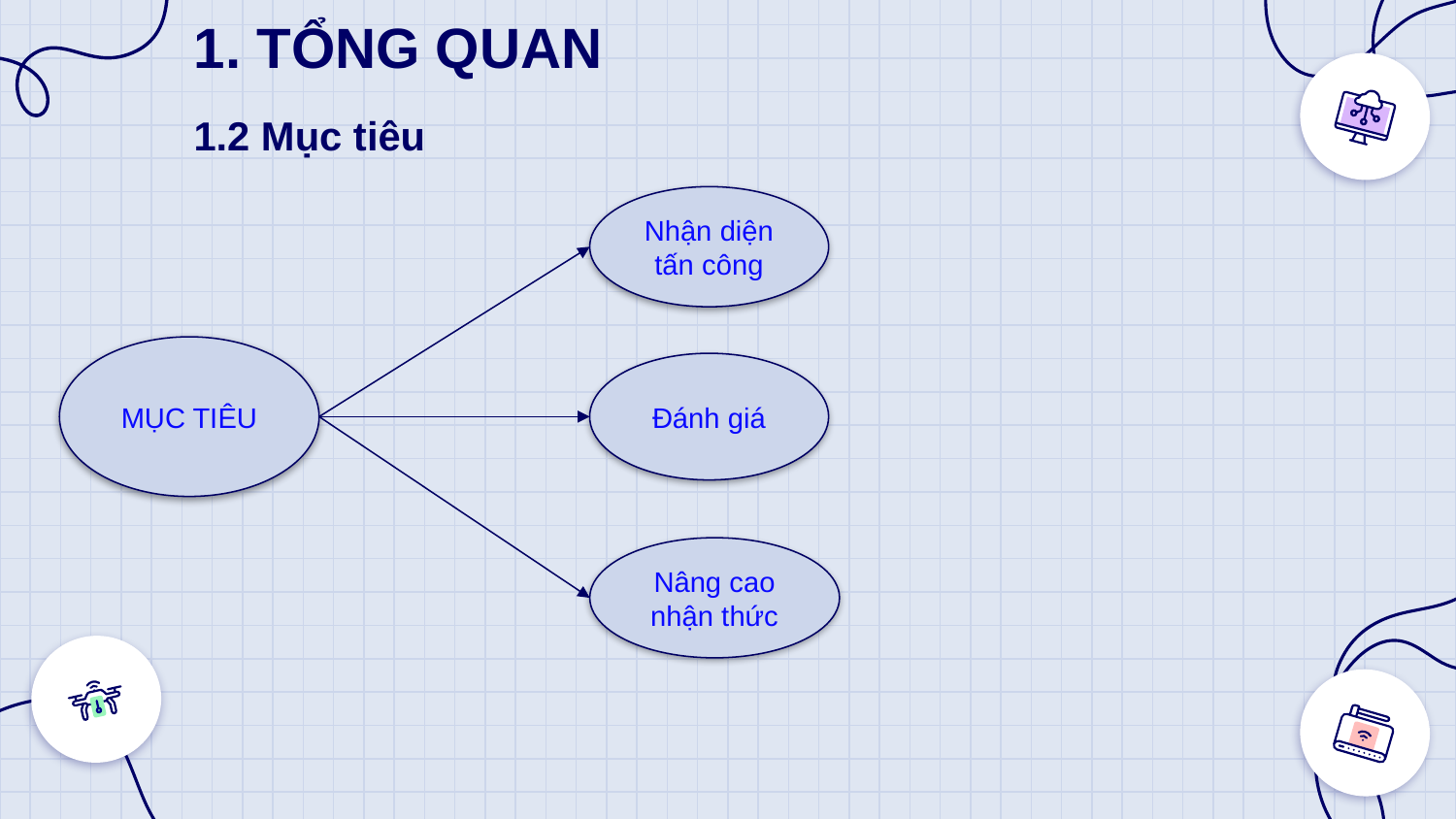

# 1. TỔNG QUAN
1.2 Mục tiêu
Nhận diện tấn công
MỤC TIÊU
Đánh giá
Nâng cao nhận thức